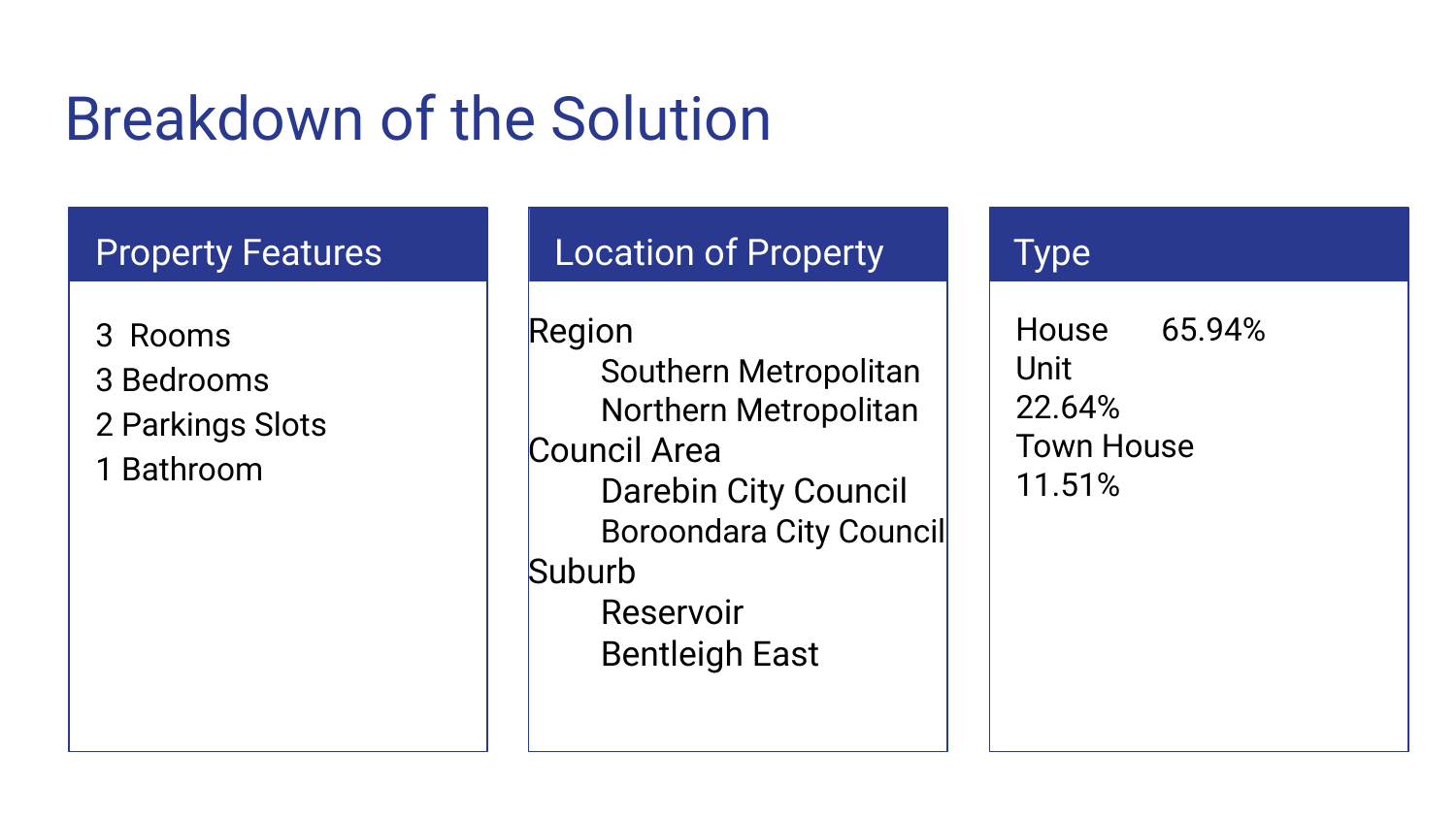

# Breakdown of the Solution

Property Features

Location of Property

Type
3  Rooms
3 Bedrooms
2 Parkings Slots
1 Bathroom

Region
Southern Metropolitan
Northern Metropolitan
Council Area
Darebin City Council
Boroondara City Council
Suburb
Reservoir
Bentleigh East

House	65.94%
Unit		22.64%
Town House	11.51%